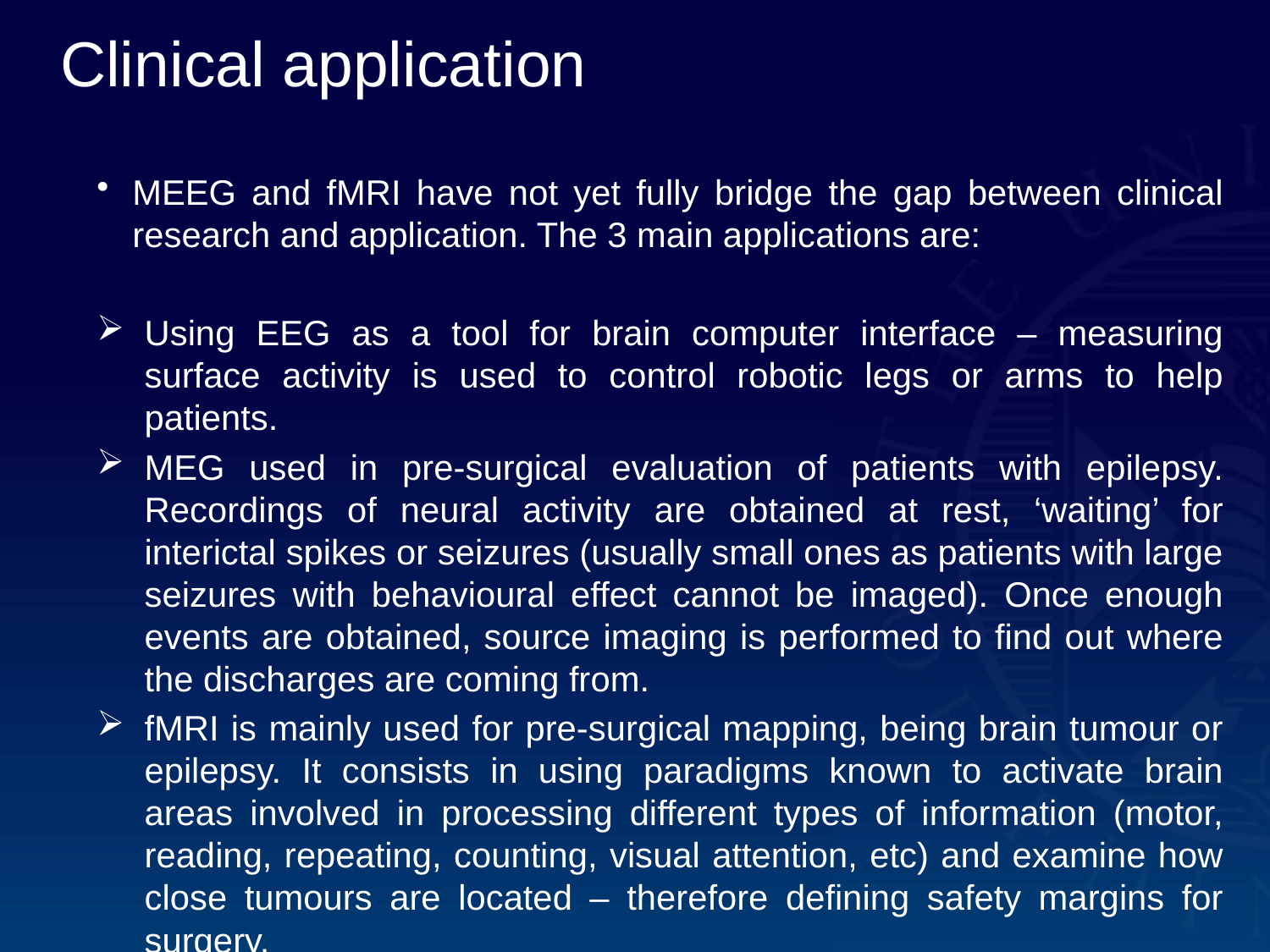

Clinical application
MEEG and fMRI have not yet fully bridge the gap between clinical research and application. The 3 main applications are:

Using EEG as a tool for brain computer interface – measuring surface activity is used to control robotic legs or arms to help patients.
MEG used in pre-surgical evaluation of patients with epilepsy. Recordings of neural activity are obtained at rest, ‘waiting’ for interictal spikes or seizures (usually small ones as patients with large seizures with behavioural effect cannot be imaged). Once enough events are obtained, source imaging is performed to find out where the discharges are coming from.
fMRI is mainly used for pre-surgical mapping, being brain tumour or epilepsy. It consists in using paradigms known to activate brain areas involved in processing different types of information (motor, reading, repeating, counting, visual attention, etc) and examine how close tumours are located – therefore defining safety margins for surgery.